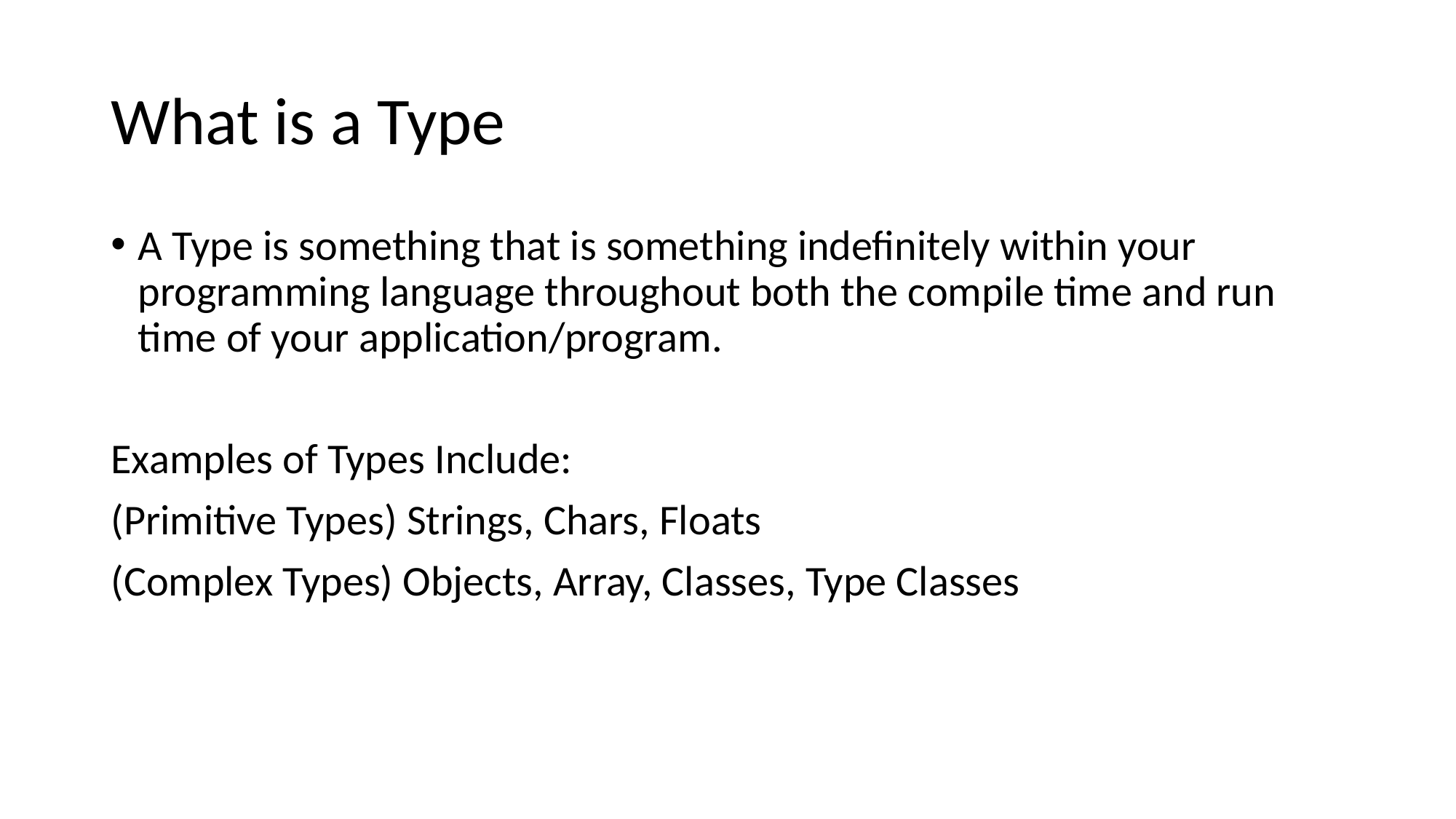

# What is a Type
A Type is something that is something indefinitely within your programming language throughout both the compile time and run time of your application/program.

Examples of Types Include:
(Primitive Types) Strings, Chars, Floats
(Complex Types) Objects, Array, Classes, Type Classes